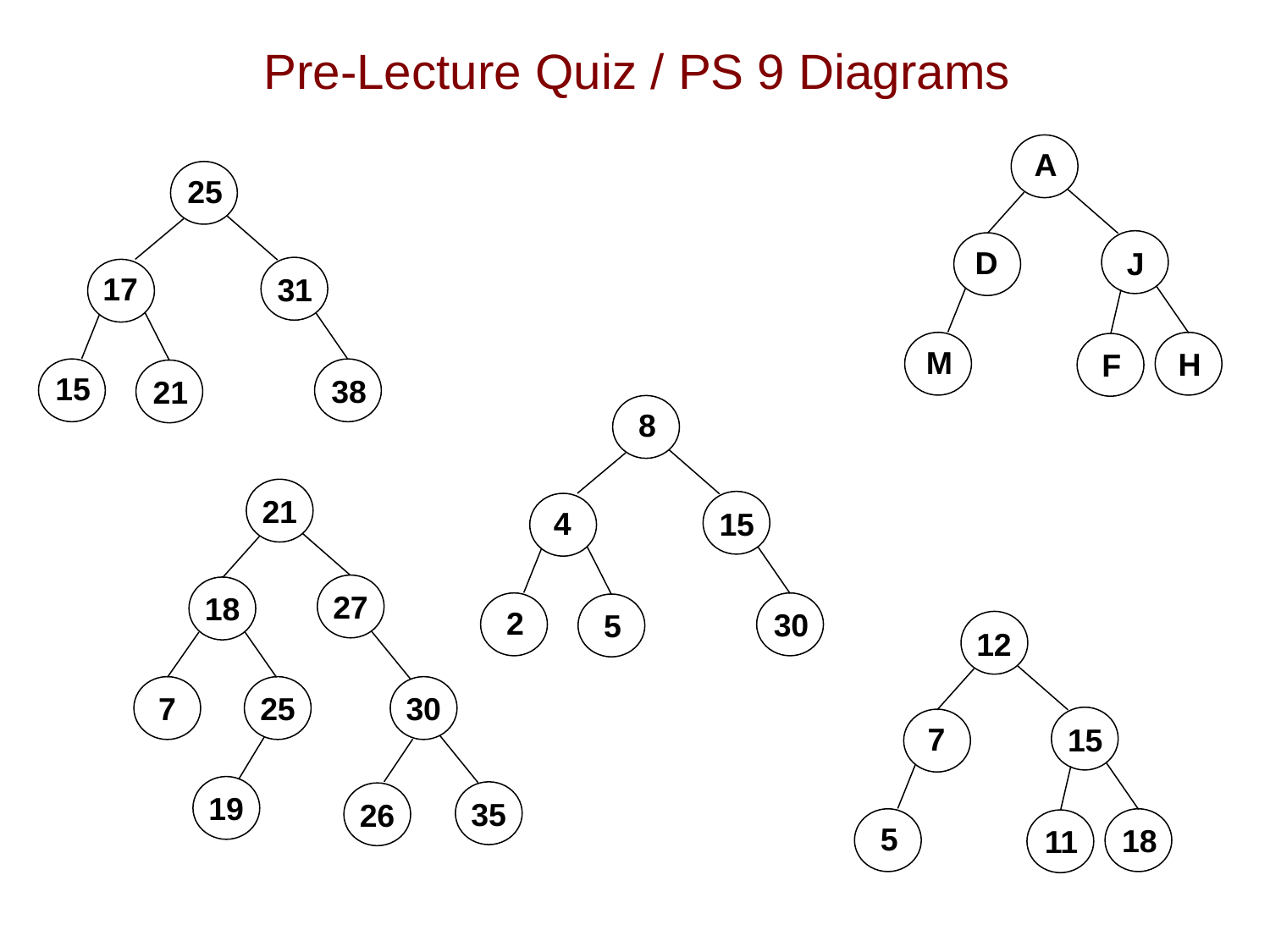

# Pre-Lecture Quiz / PS 9 Diagrams

A

25

D
J

17
31

M
H
F

15
38
21

8

21

4
15

27
18

2
30
5

12

7
25
30

7
15

19
35
26

5
18
11